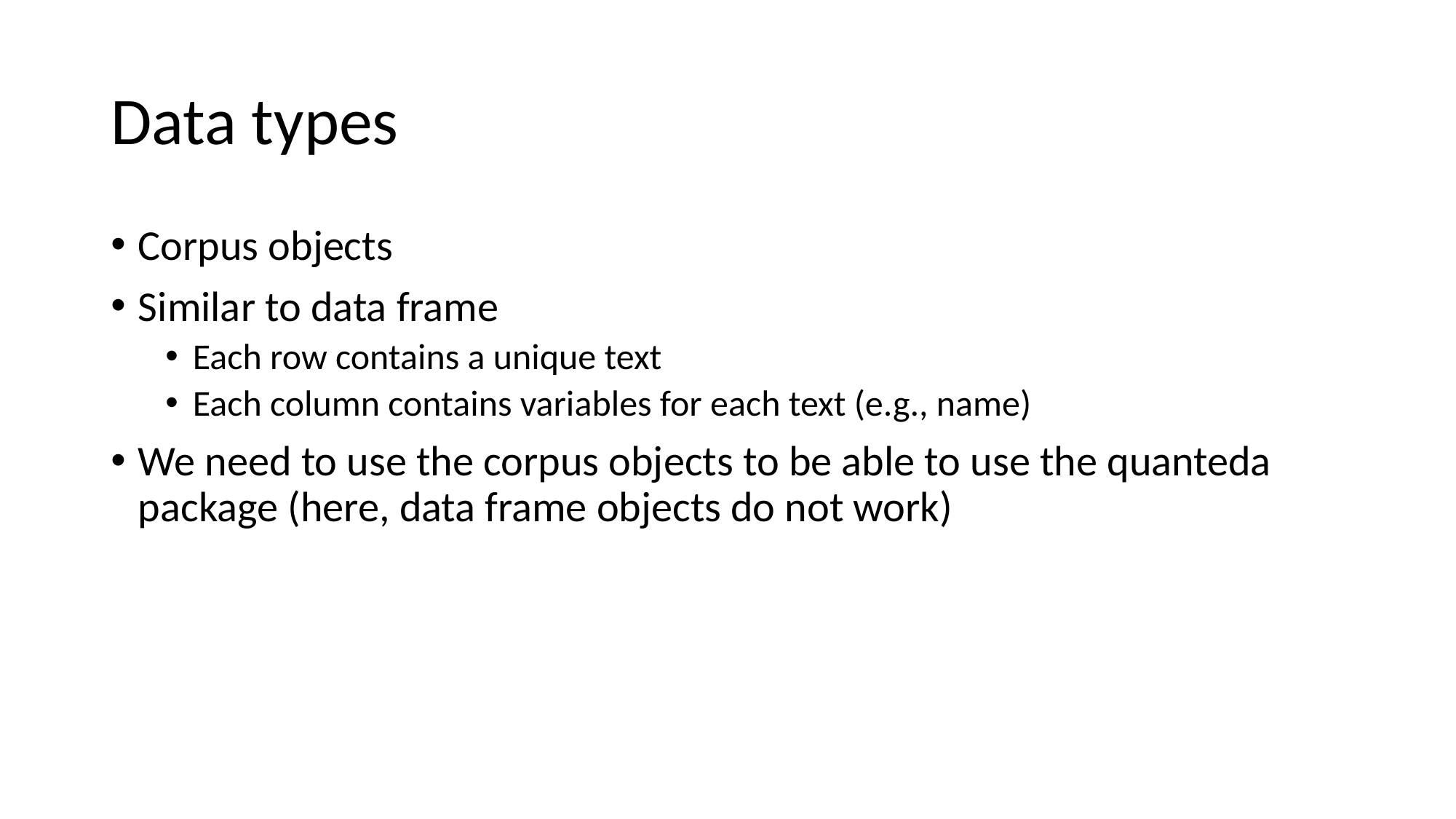

# Data types
Corpus objects
Similar to data frame
Each row contains a unique text
Each column contains variables for each text (e.g., name)
We need to use the corpus objects to be able to use the quanteda package (here, data frame objects do not work)